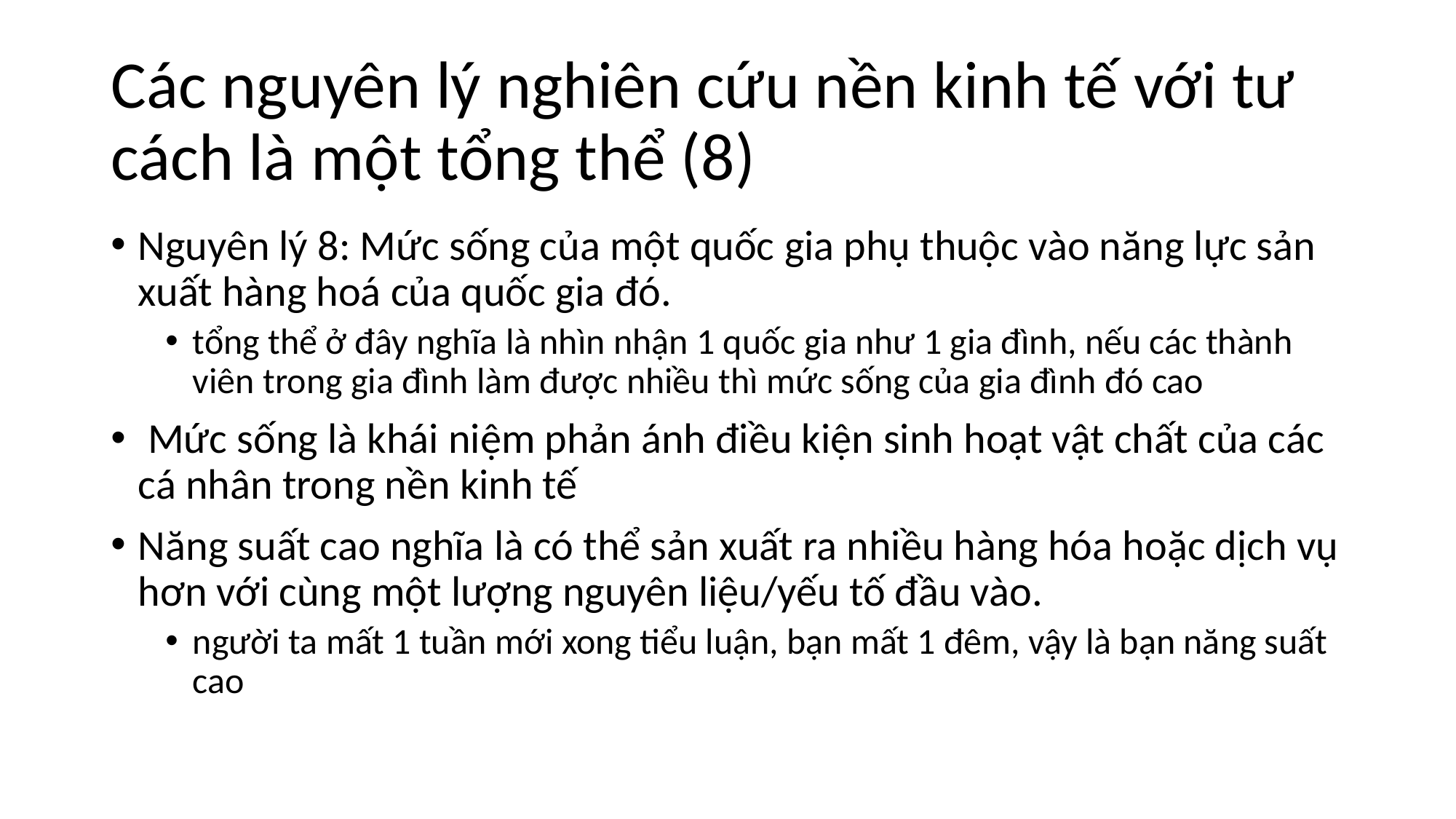

# Các nguyên lý nghiên cứu nền kinh tế với tư cách là một tổng thể (8)
Nguyên lý 8: Mức sống của một quốc gia phụ thuộc vào năng lực sản xuất hàng hoá của quốc gia đó.
tổng thể ở đây nghĩa là nhìn nhận 1 quốc gia như 1 gia đình, nếu các thành viên trong gia đình làm được nhiều thì mức sống của gia đình đó cao
 Mức sống là khái niệm phản ánh điều kiện sinh hoạt vật chất của các cá nhân trong nền kinh tế
Năng suất cao nghĩa là có thể sản xuất ra nhiều hàng hóa hoặc dịch vụ hơn với cùng một lượng nguyên liệu/yếu tố đầu vào.
người ta mất 1 tuần mới xong tiểu luận, bạn mất 1 đêm, vậy là bạn năng suất cao